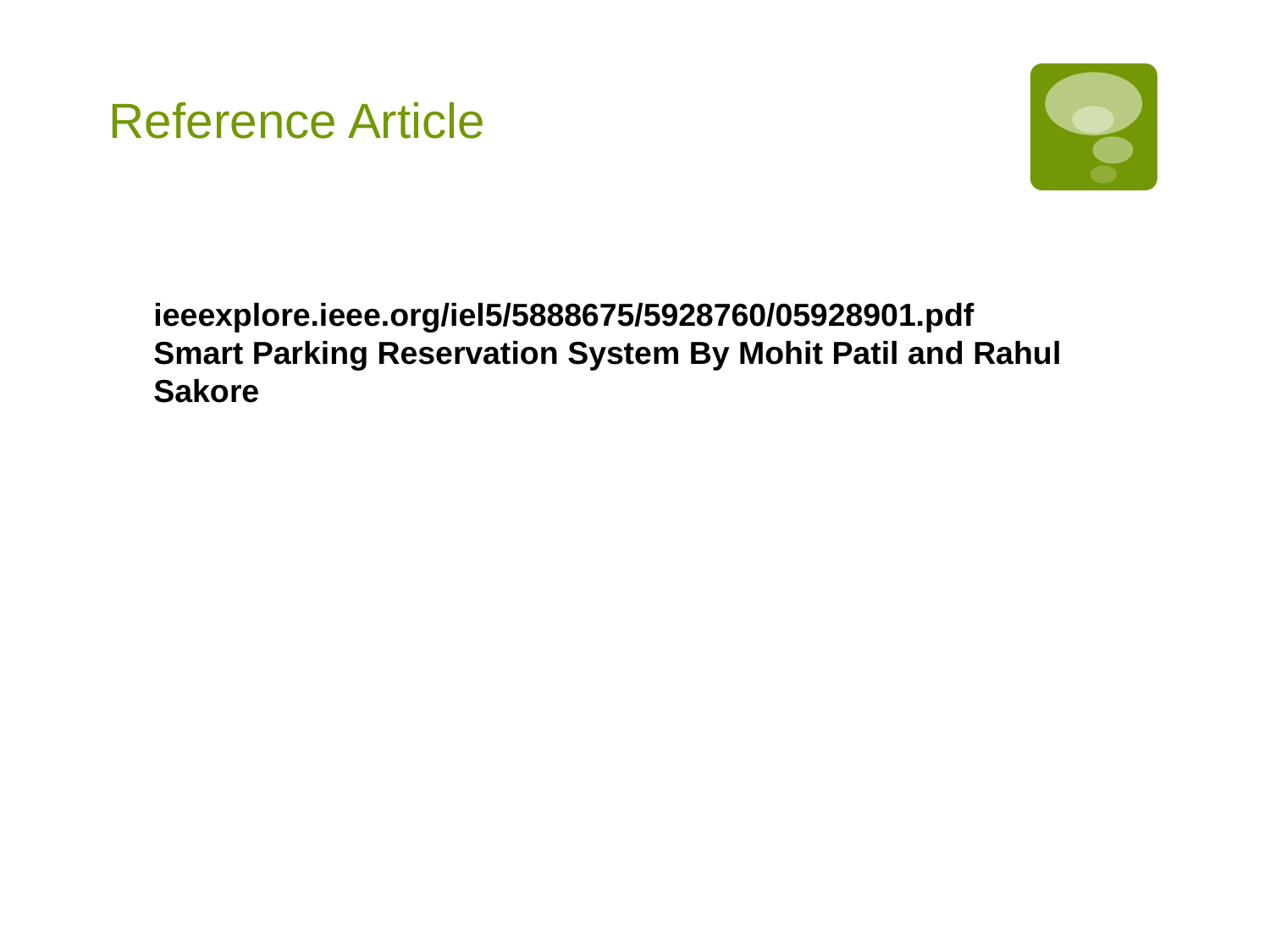

# Reference Article
ieeexplore.ieee.org/iel5/5888675/5928760/05928901.pdf
Smart Parking Reservation System By Mohit Patil and Rahul Sakore